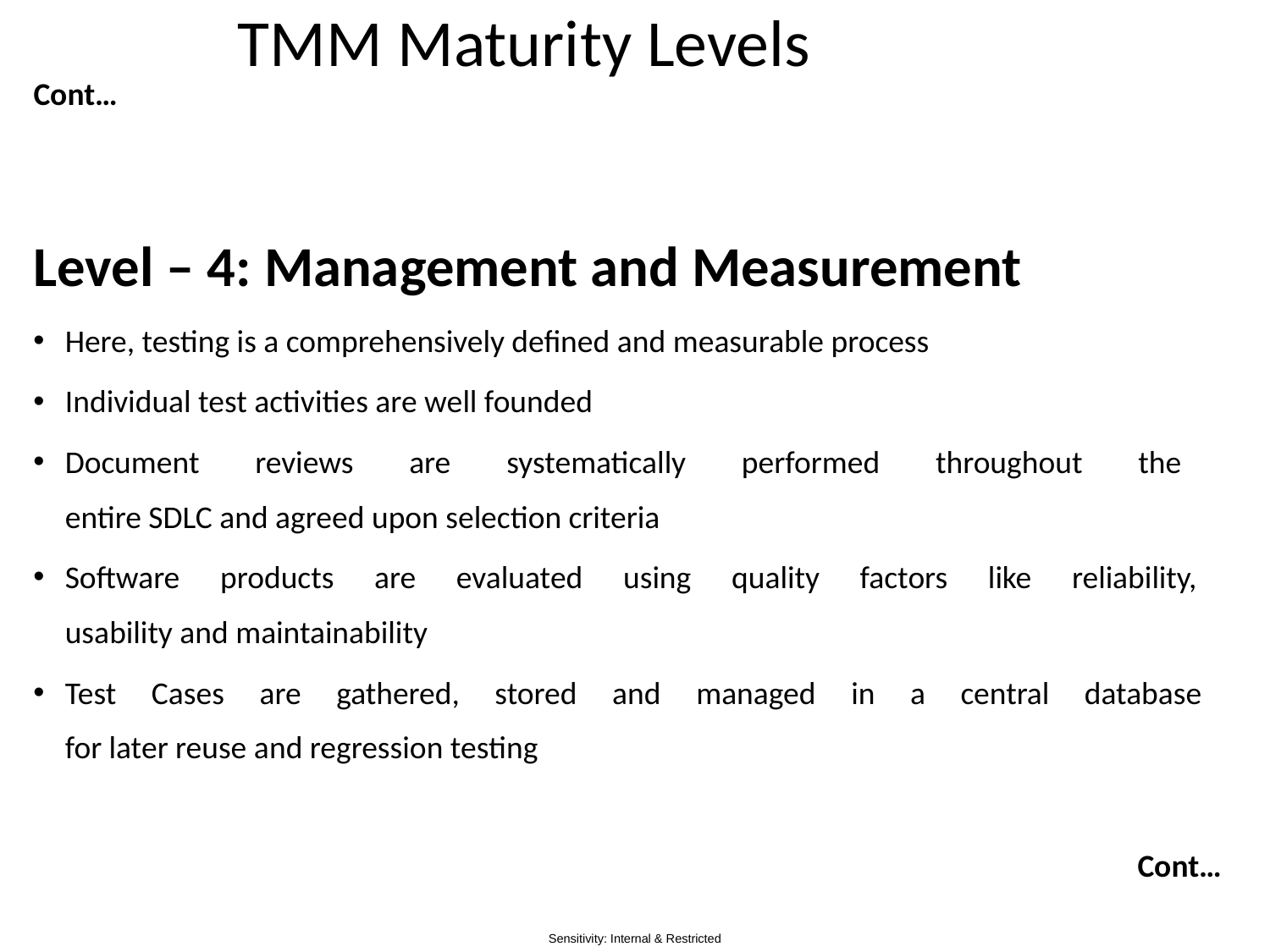

# TMM Maturity Levels
Cont…
Level – 4: Management and Measurement
Here, testing is a comprehensively defined and measurable process
Individual test activities are well founded
Document reviews are systematically performed throughout the
entire SDLC and agreed upon selection criteria
Software products are evaluated using quality factors like reliability,
usability and maintainability
Test Cases are gathered, stored and managed in a central database
for later reuse and regression testing
Cont…